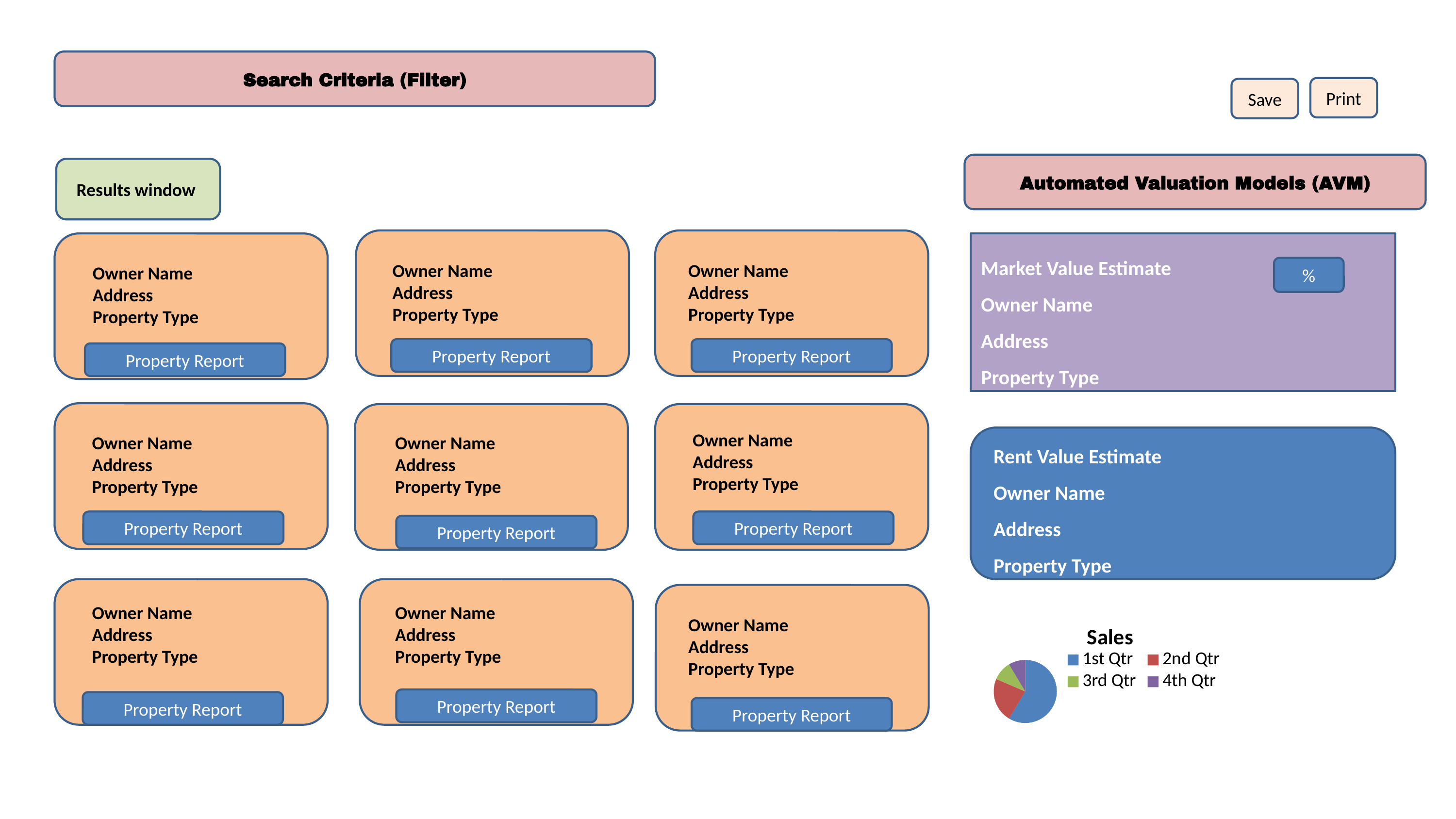

Search Criteria (Filter)
Print
Save
Automated Valuation Models (AVM)
Results window

Market Value Estimate
Owner Name
Address
Property Type
Owner Name
Address
Property Type
Owner Name
Address
Property Type
Owner Name
Address
Property Type
%
Property Report
Property Report
Property Report

Owner Name
Address
Property Type
Owner Name
Address
Property Type
Owner Name
Address
Property Type

Rent Value Estimate
Owner Name
Address
Property Type
Property Report
Property Report
Property Report

Owner Name
Address
Property Type
Owner Name
Address
Property Type
Owner Name
Address
Property Type

### Chart:

| Category | Sales |
|---|---|
| 1st Qtr | 8.2 |
| 2nd Qtr | 3.2 |
| 3rd Qtr | 1.4 |
| 4th Qtr | 1.2 |
Property Report
Property Report
Property Report